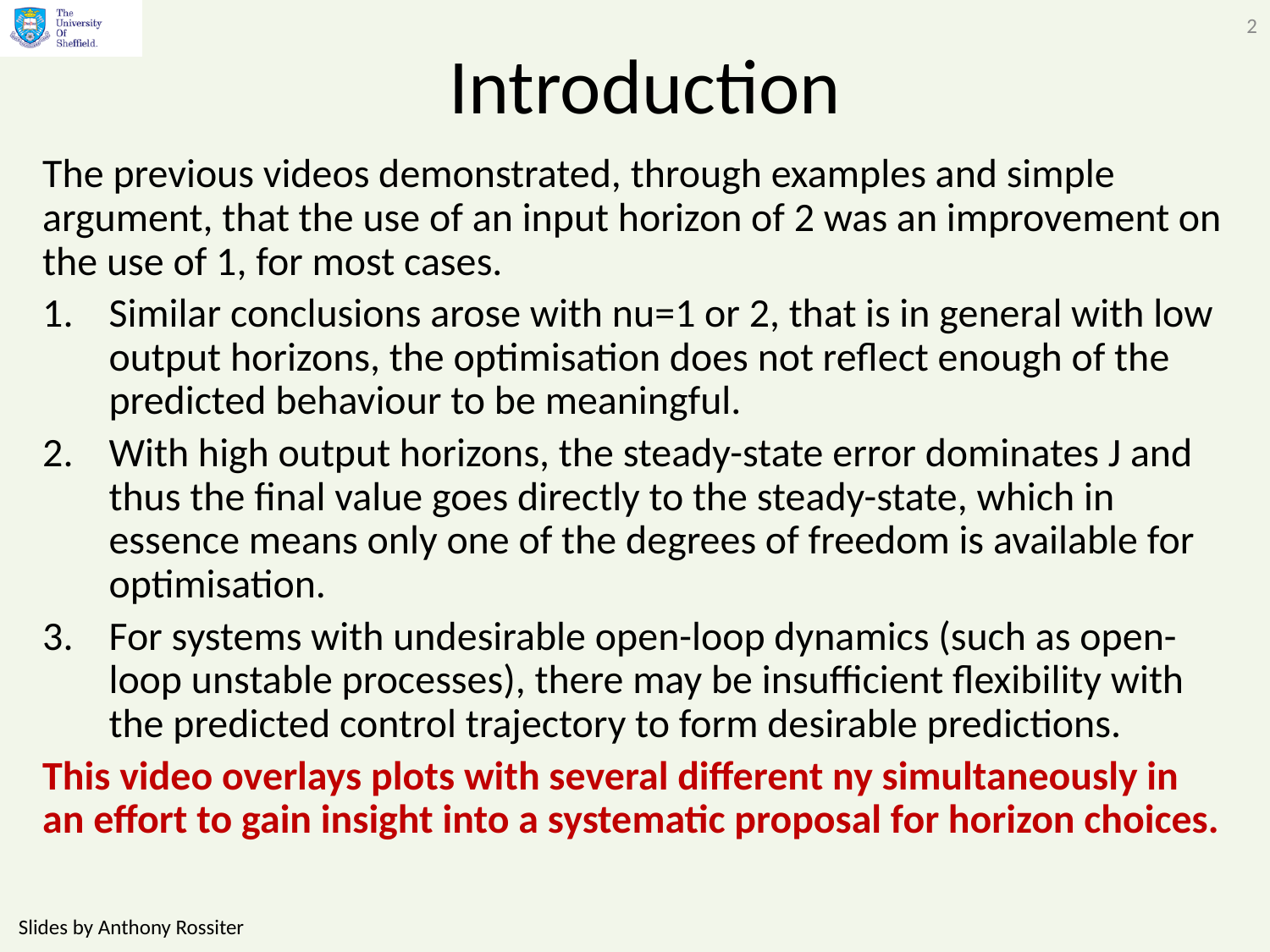

2
# Introduction
The previous videos demonstrated, through examples and simple argument, that the use of an input horizon of 2 was an improvement on the use of 1, for most cases.
Similar conclusions arose with nu=1 or 2, that is in general with low output horizons, the optimisation does not reflect enough of the predicted behaviour to be meaningful.
With high output horizons, the steady-state error dominates J and  thus the final value goes directly to the steady-state, which in essence means only one of the degrees of freedom is available for optimisation.
For systems with undesirable open-loop dynamics (such as open-loop unstable processes), there may be insufficient flexibility with the predicted control trajectory to form desirable predictions.
This video overlays plots with several different ny simultaneously in an effort to gain insight into a systematic proposal for horizon choices.
Slides by Anthony Rossiter